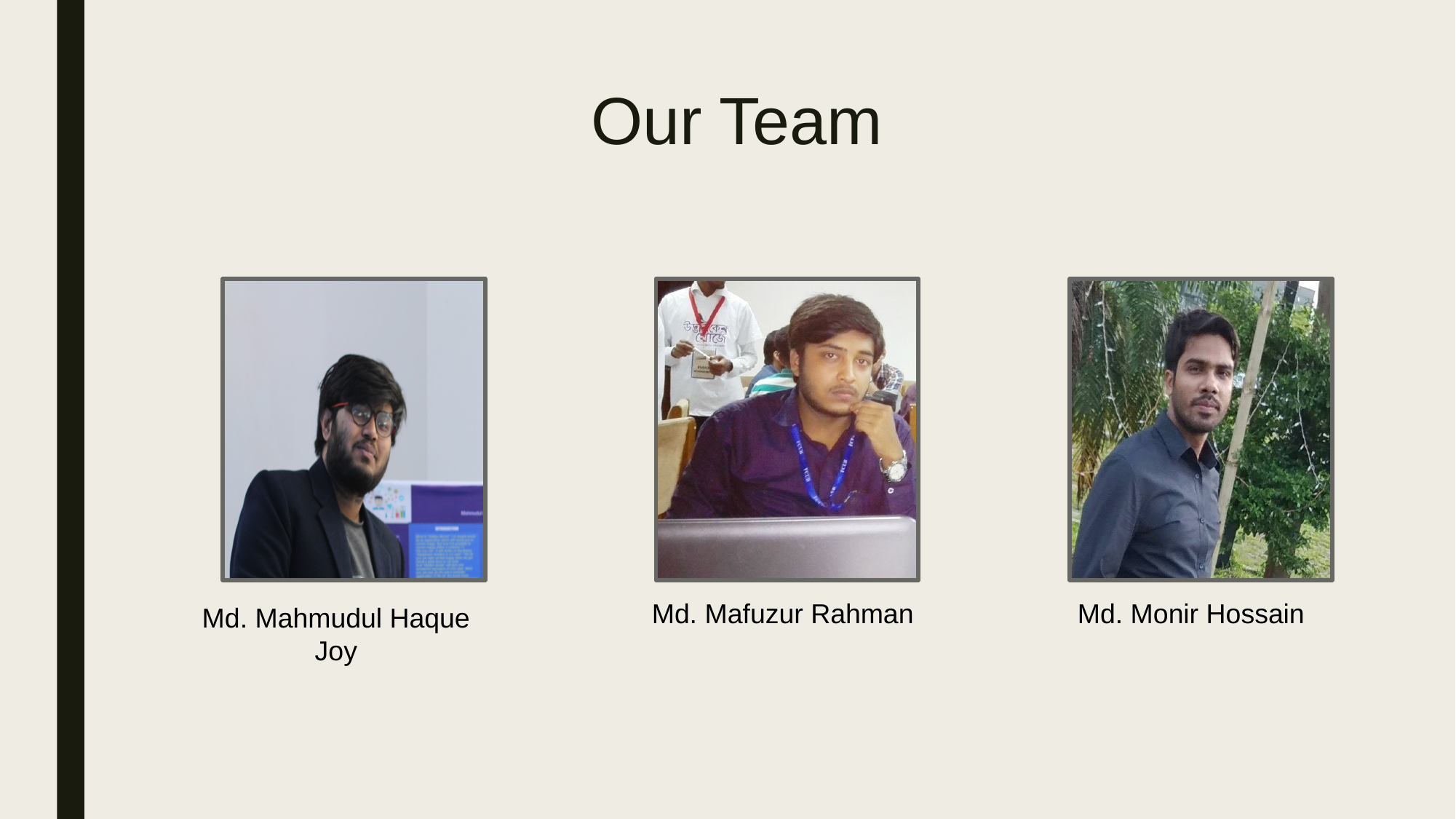

# Our Team

Md. Mafuzur Rahman
Md. Monir Hossain
Md. Mahmudul Haque Joy